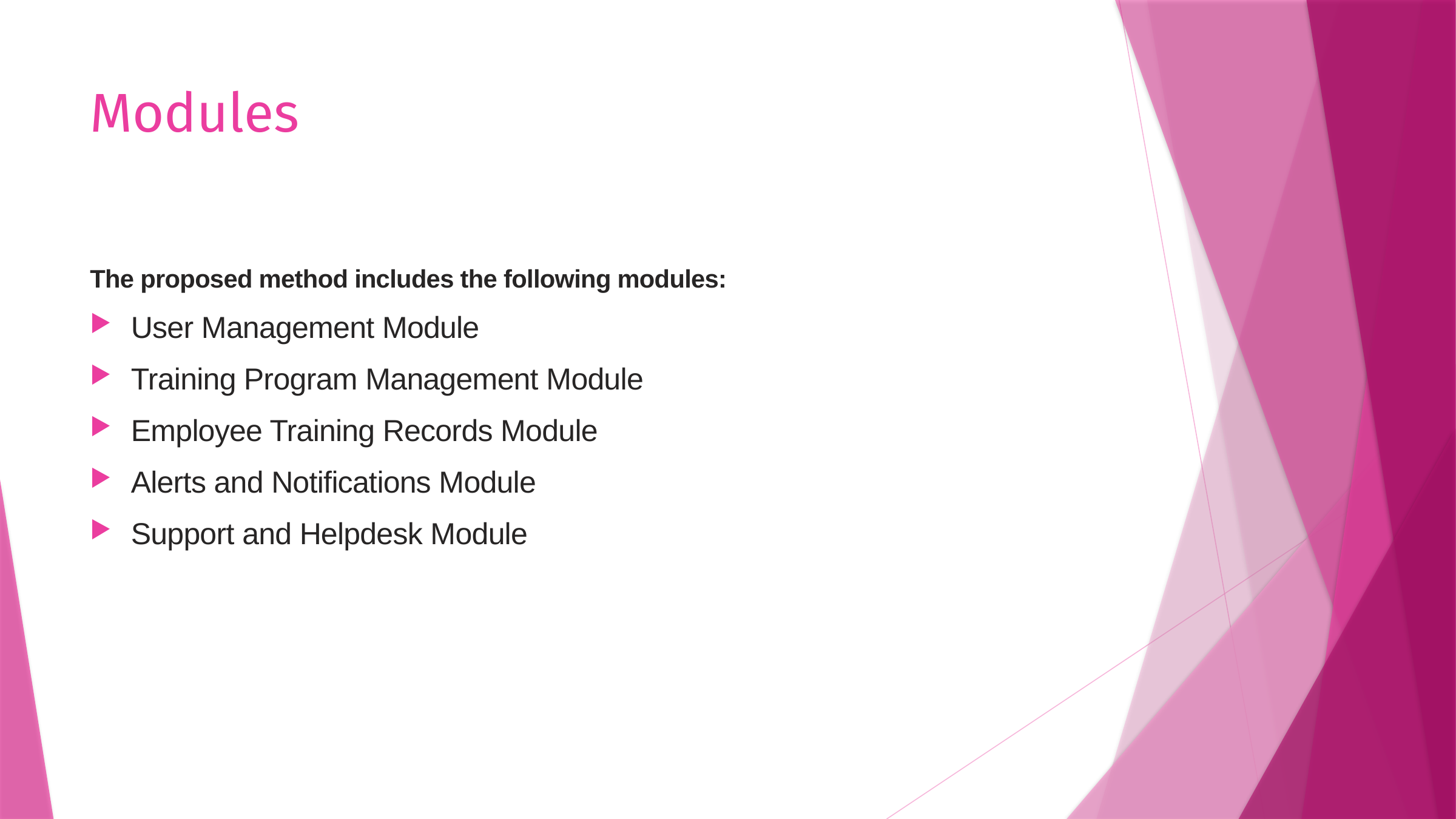

# Modules
The proposed method includes the following modules:
User Management Module
Training Program Management Module
Employee Training Records Module
Alerts and Notifications Module
Support and Helpdesk Module